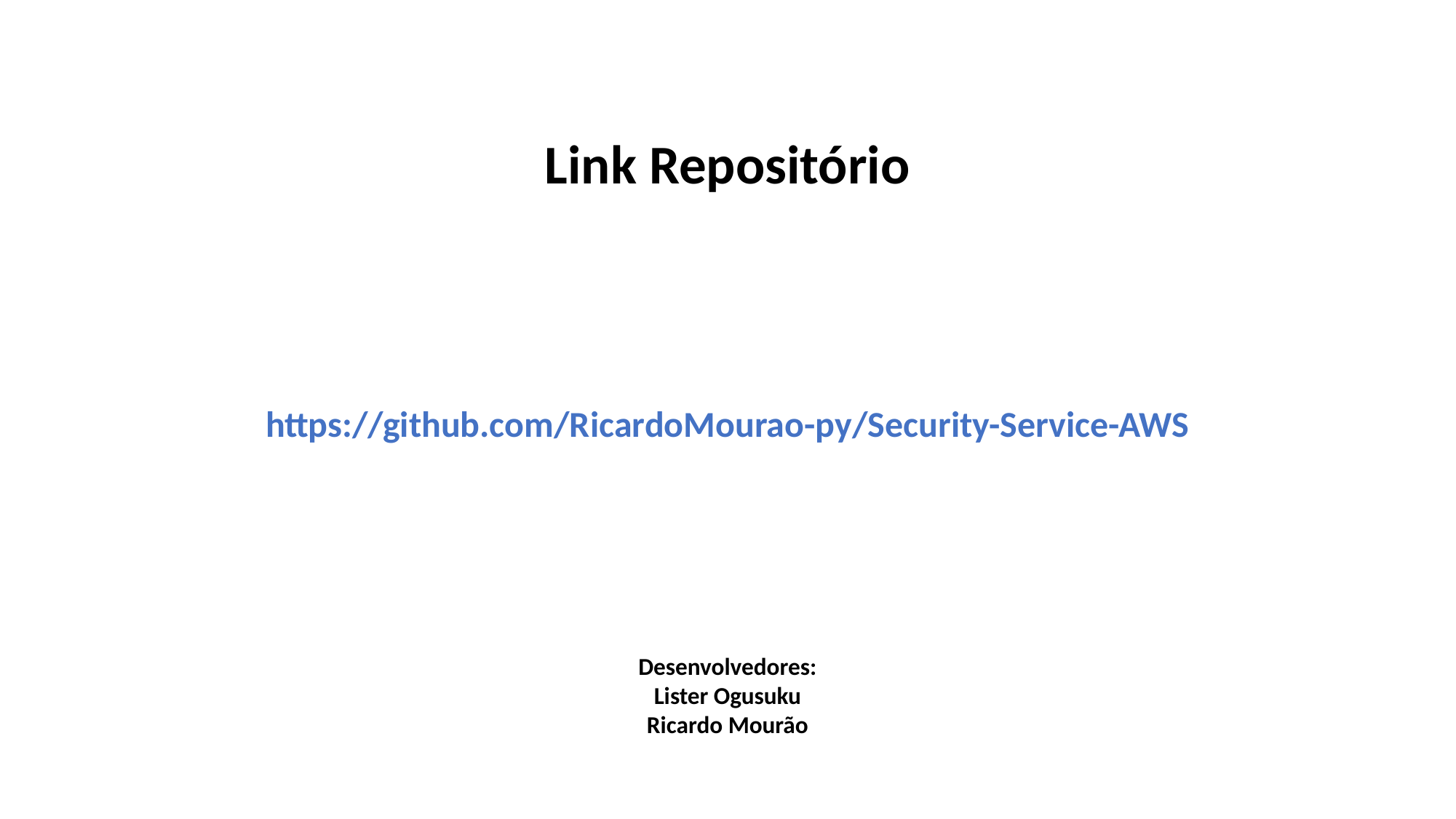

Link Repositório
https://github.com/RicardoMourao-py/Security-Service-AWS
Desenvolvedores:
Lister Ogusuku
Ricardo Mourão